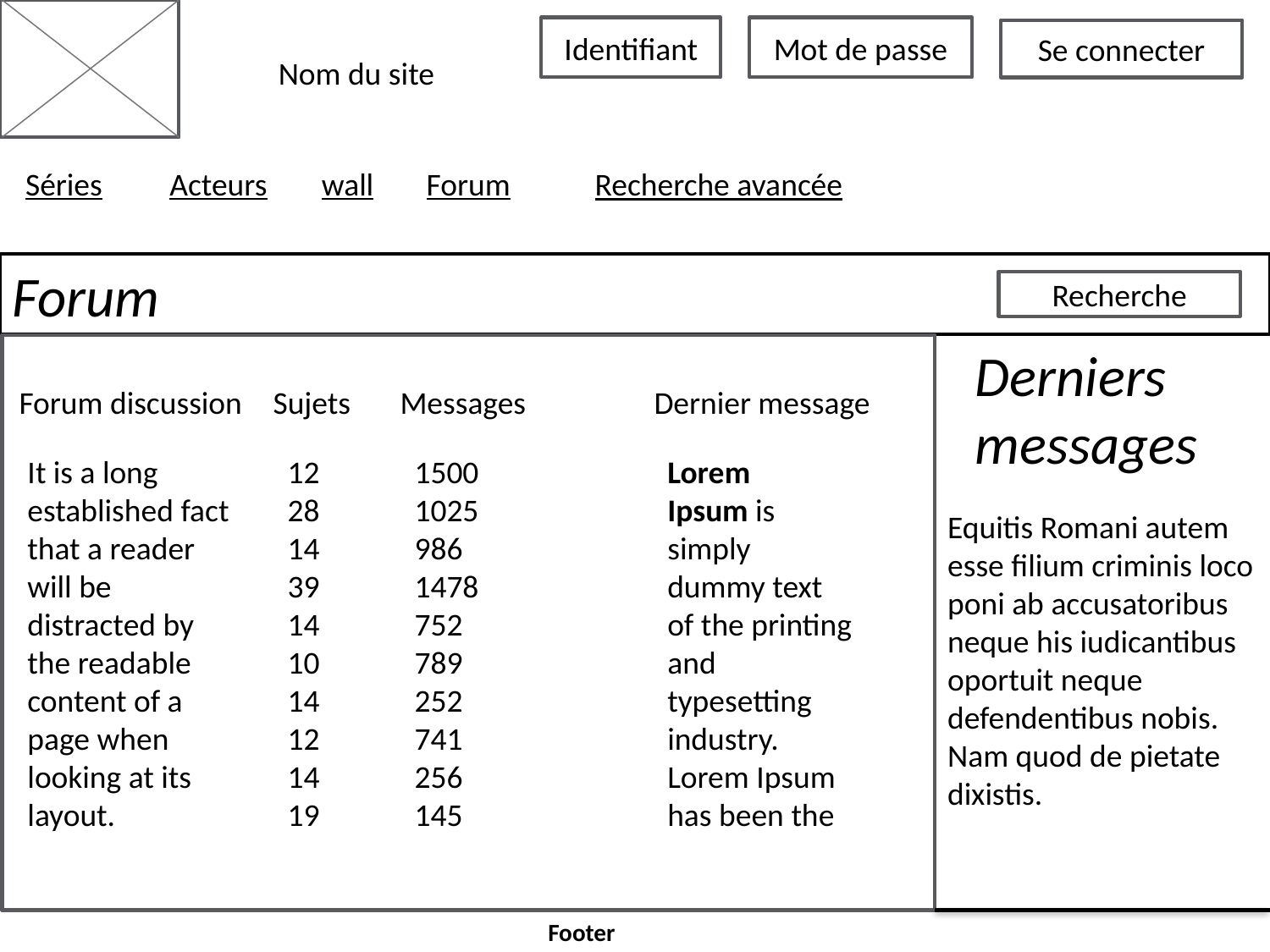

Identifiant
Mot de passe
Se connecter
Nom du site

Séries
Acteurs
wall
Forum
Recherche avancée
Forum
Recherche
Derniers
messages

Image
Forum discussion	Sujets	Messages		Dernier message

Equitis Romani autem esse filium criminis loco poni ab accusatoribus neque his iudicantibus oportuit neque defendentibus nobis. Nam quod de pietate dixistis.
It is a long established fact that a reader will be distracted by the readable content of a page when looking at its layout.
12	1500
28	1025
14	986
39	1478
14	752
10	789
14	252
12	741
14	256
19	145
Lorem Ipsum is simply dummy text of the printing and typesetting industry. Lorem Ipsum has been the

Footer